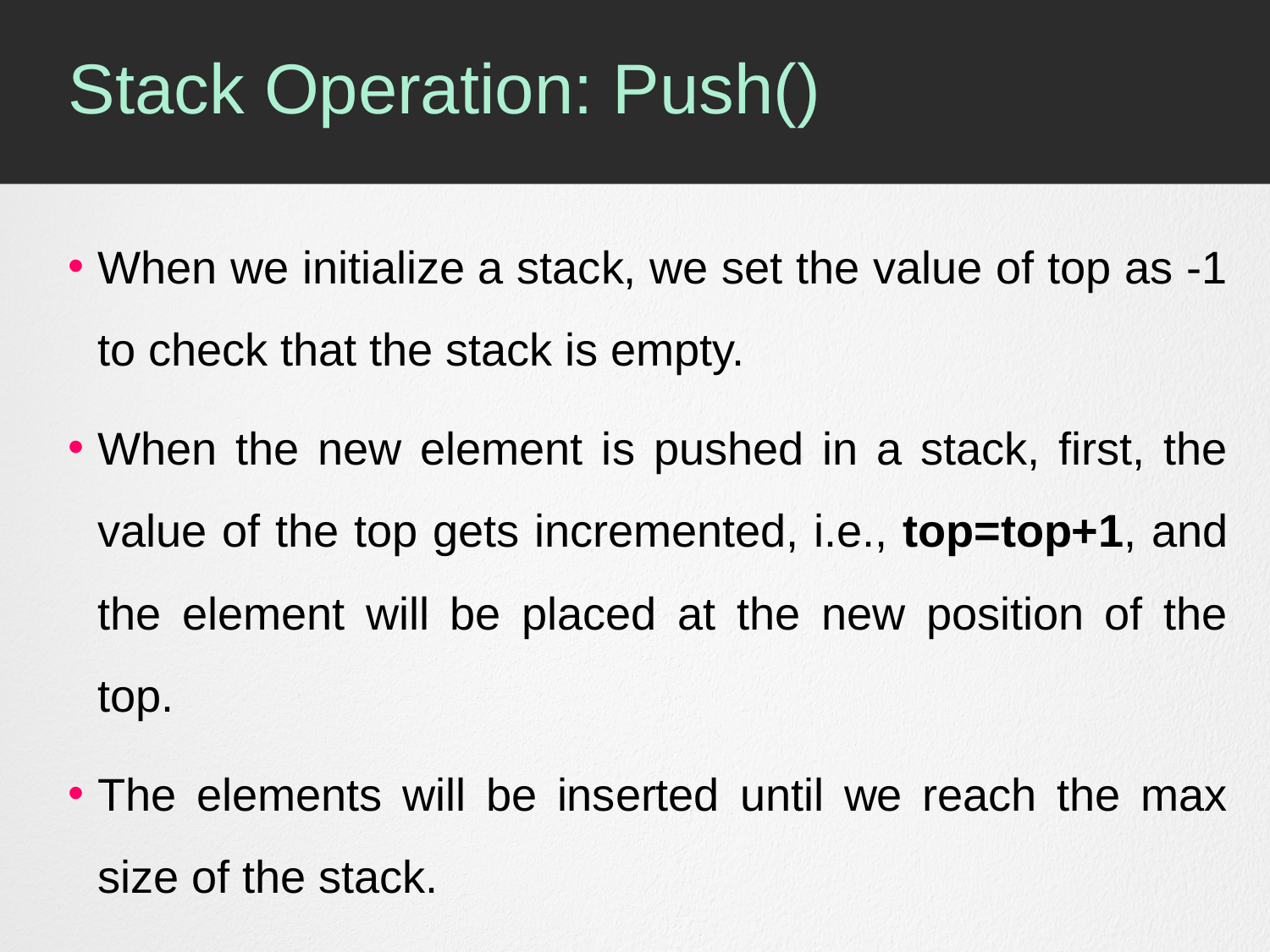

# Stack Operation: Push()
When we initialize a stack, we set the value of top as -1 to check that the stack is empty.
When the new element is pushed in a stack, first, the value of the top gets incremented, i.e., top=top+1, and the element will be placed at the new position of the top.
The elements will be inserted until we reach the max size of the stack.